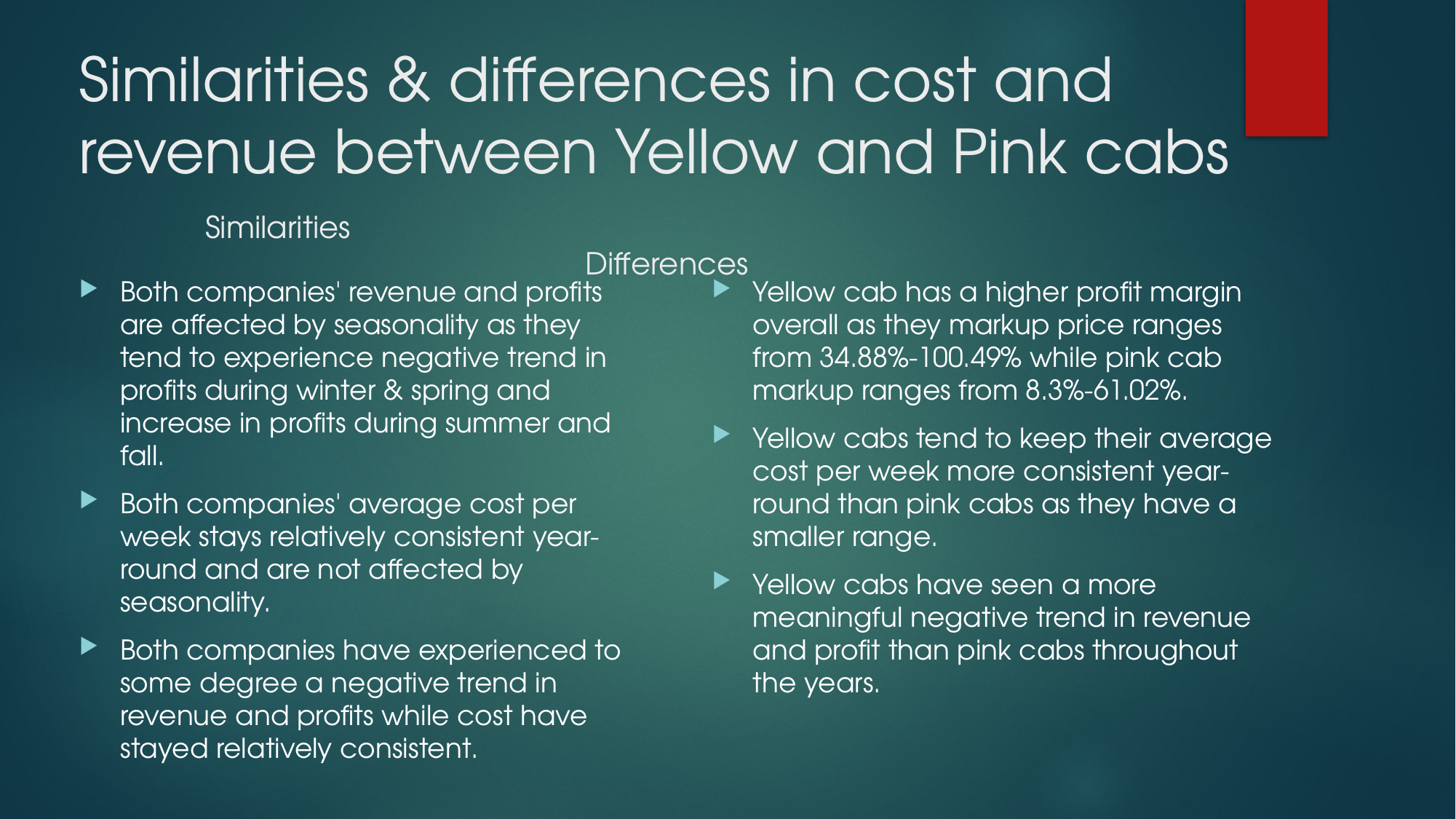

# Similarities & differences in cost and revenue between Yellow and Pink cabs
Similarities					    		       Differences
Both companies' revenue and profits are affected by seasonality as they tend to experience negative trend in profits during winter & spring and increase in profits during summer and fall.
Both companies' average cost per week stays relatively consistent year-round and are not affected by seasonality.
Both companies have experienced to some degree a negative trend in revenue and profits while cost have stayed relatively consistent.
Yellow cab has a higher profit margin overall as they markup price ranges from 34.88%-100.49% while pink cab markup ranges from 8.3%-61.02%.
Yellow cabs tend to keep their average cost per week more consistent year-round than pink cabs as they have a smaller range.
Yellow cabs have seen a more meaningful negative trend in revenue and profit than pink cabs throughout the years.